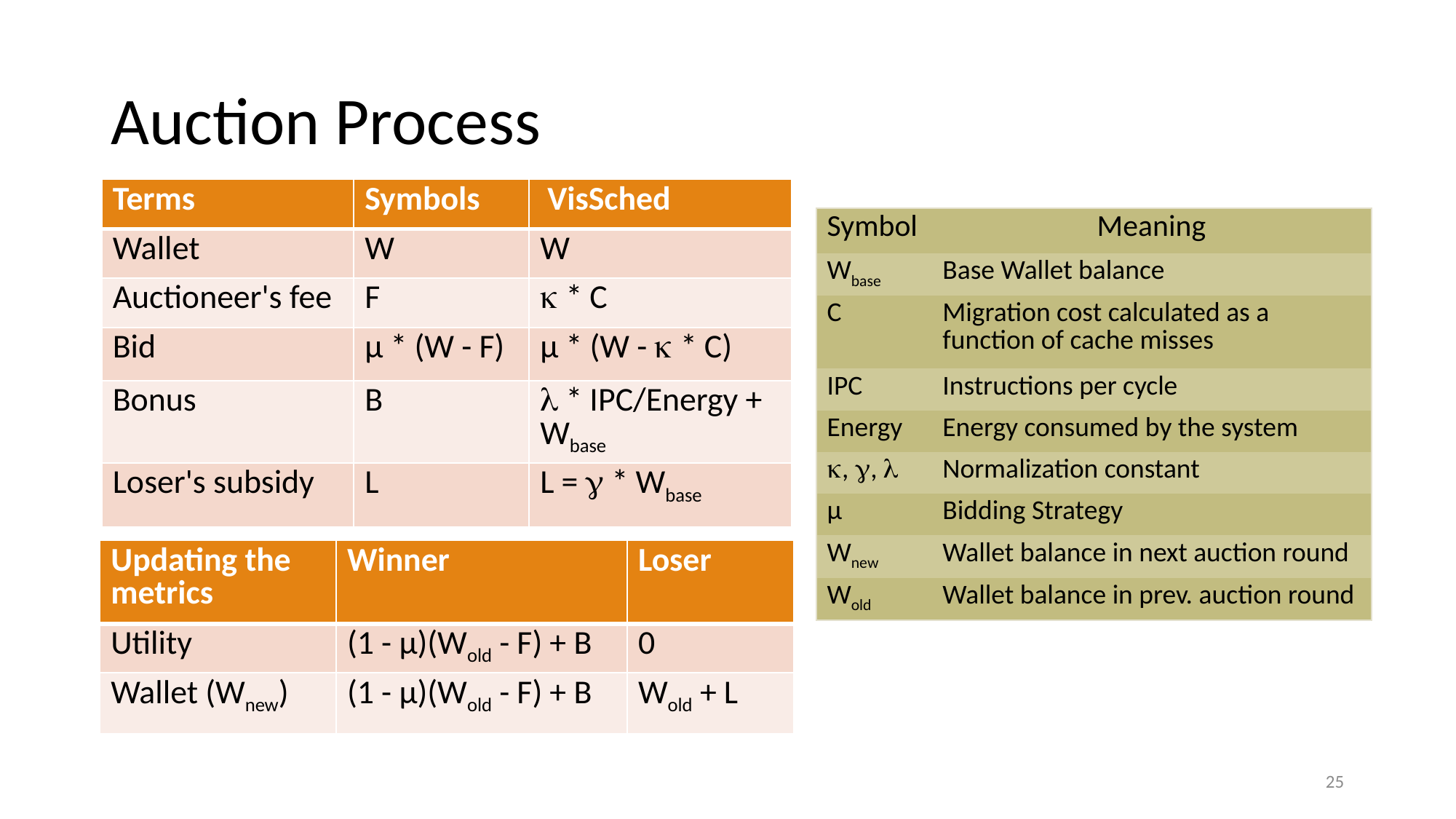

# Auction Process
| Terms | Symbols | VisSched |
| --- | --- | --- |
| Wallet | W | W |
| Auctioneer's fee | F | κ \* C |
| Bid | µ \* (W - F) | µ \* (W - κ \* C) |
| Bonus | B | λ \* IPC/Energy + Wbase |
| Loser's subsidy | L | L = γ \* Wbase |
| Symbol | Meaning |
| --- | --- |
| Wbase | Base Wallet balance |
| C | Migration cost calculated as a function of cache misses |
| IPC | Instructions per cycle |
| Energy | Energy consumed by the system |
| κ, γ, λ | Normalization constant |
| µ | Bidding Strategy |
| Wnew | Wallet balance in next auction round |
| Wold | Wallet balance in prev. auction round |
| Updating the metrics | Winner | Loser |
| --- | --- | --- |
| Utility | (1 - µ)(Wold - F) + B | 0 |
| Wallet (Wnew) | (1 - µ)(Wold - F) + B | Wold + L |
25